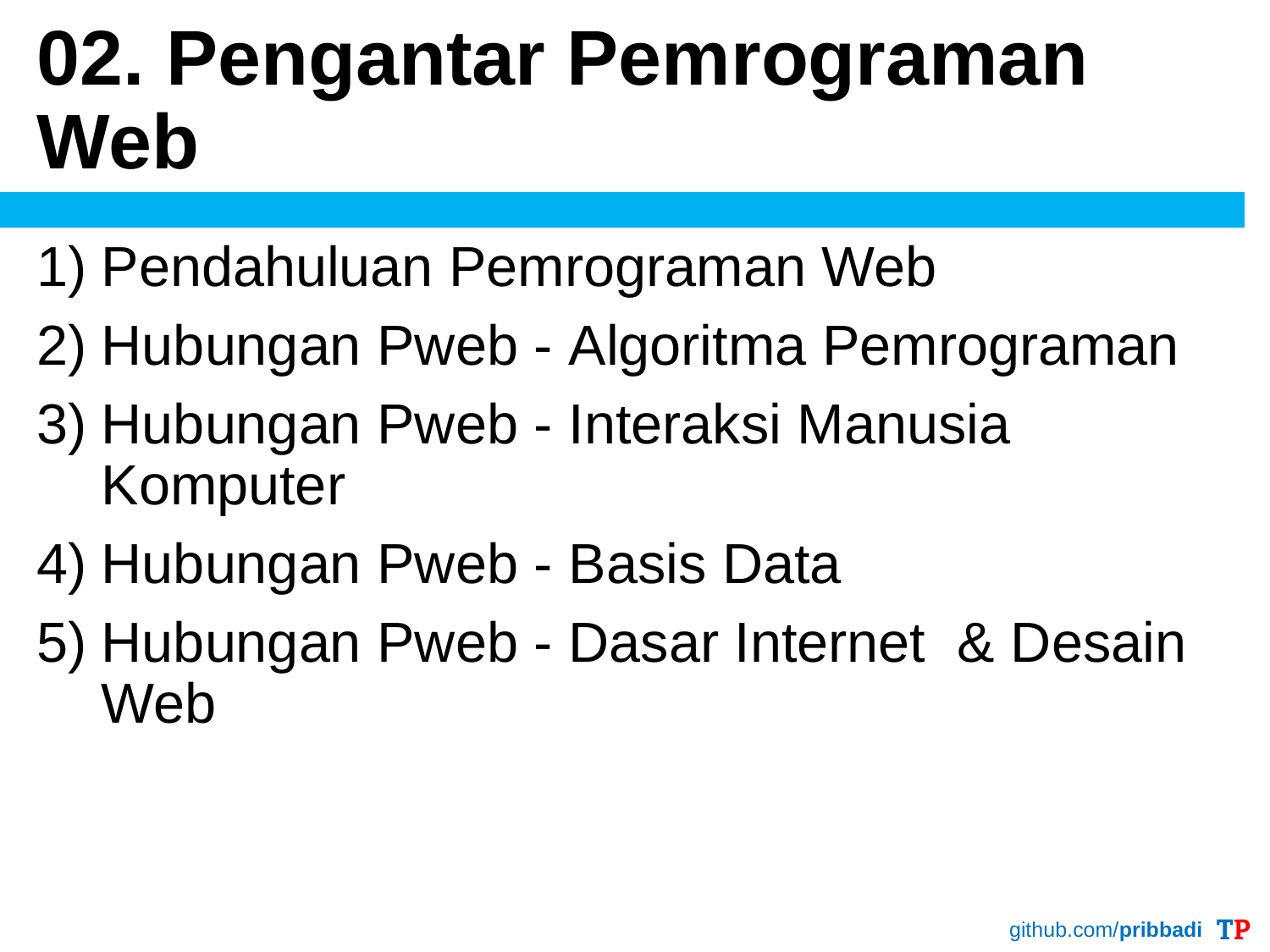

# 02. Pengantar Pemrograman Web
Pendahuluan Pemrograman Web
Hubungan Pweb - Algoritma Pemrograman
Hubungan Pweb - Interaksi Manusia Komputer
Hubungan Pweb - Basis Data
Hubungan Pweb - Dasar Internet  & Desain Web